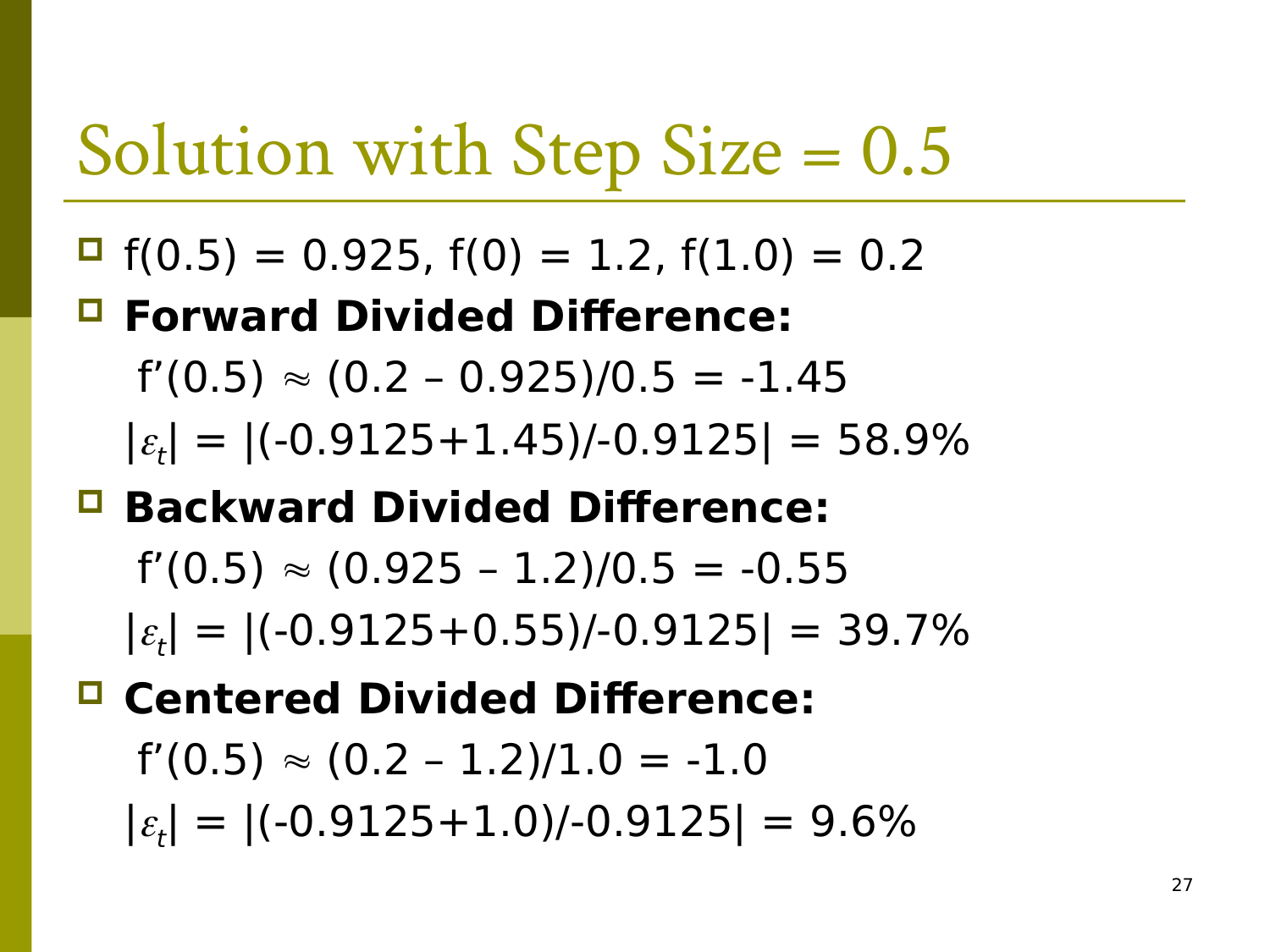

# Solution with Step Size = 0.5
f(0.5) = 0.925, f(0) = 1.2, f(1.0) = 0.2
Forward Divided Difference:
	 f’(0.5) ≈ (0.2 – 0.925)/0.5 = -1.45
	|εt| = |(-0.9125+1.45)/-0.9125| = 58.9%
Backward Divided Difference:
	 f’(0.5) ≈ (0.925 – 1.2)/0.5 = -0.55
	|εt| = |(-0.9125+0.55)/-0.9125| = 39.7%
Centered Divided Difference:
	 f’(0.5) ≈ (0.2 – 1.2)/1.0 = -1.0
	|εt| = |(-0.9125+1.0)/-0.9125| = 9.6%

27